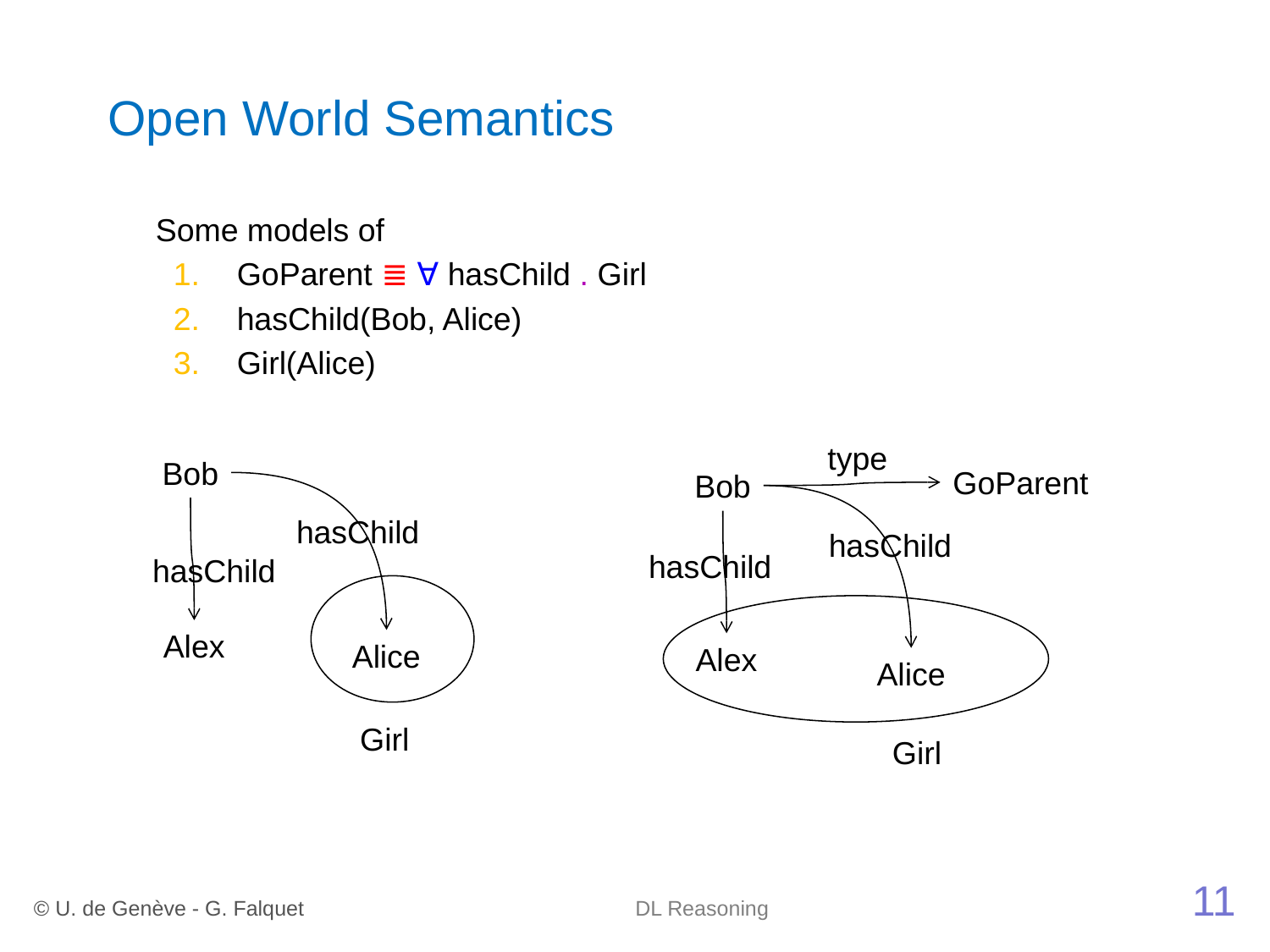

# Open World Semantics
	Some models of
GoParent ≣ ∀ hasChild . Girl
hasChild(Bob, Alice)
Girl(Alice)

type
Bob
GoParent
Bob
hasChild
hasChild
hasChild
hasChild

Alex
Alice
Alex
Alice
Girl
Girl
11
© U. de Genève - G. Falquet
DL Reasoning